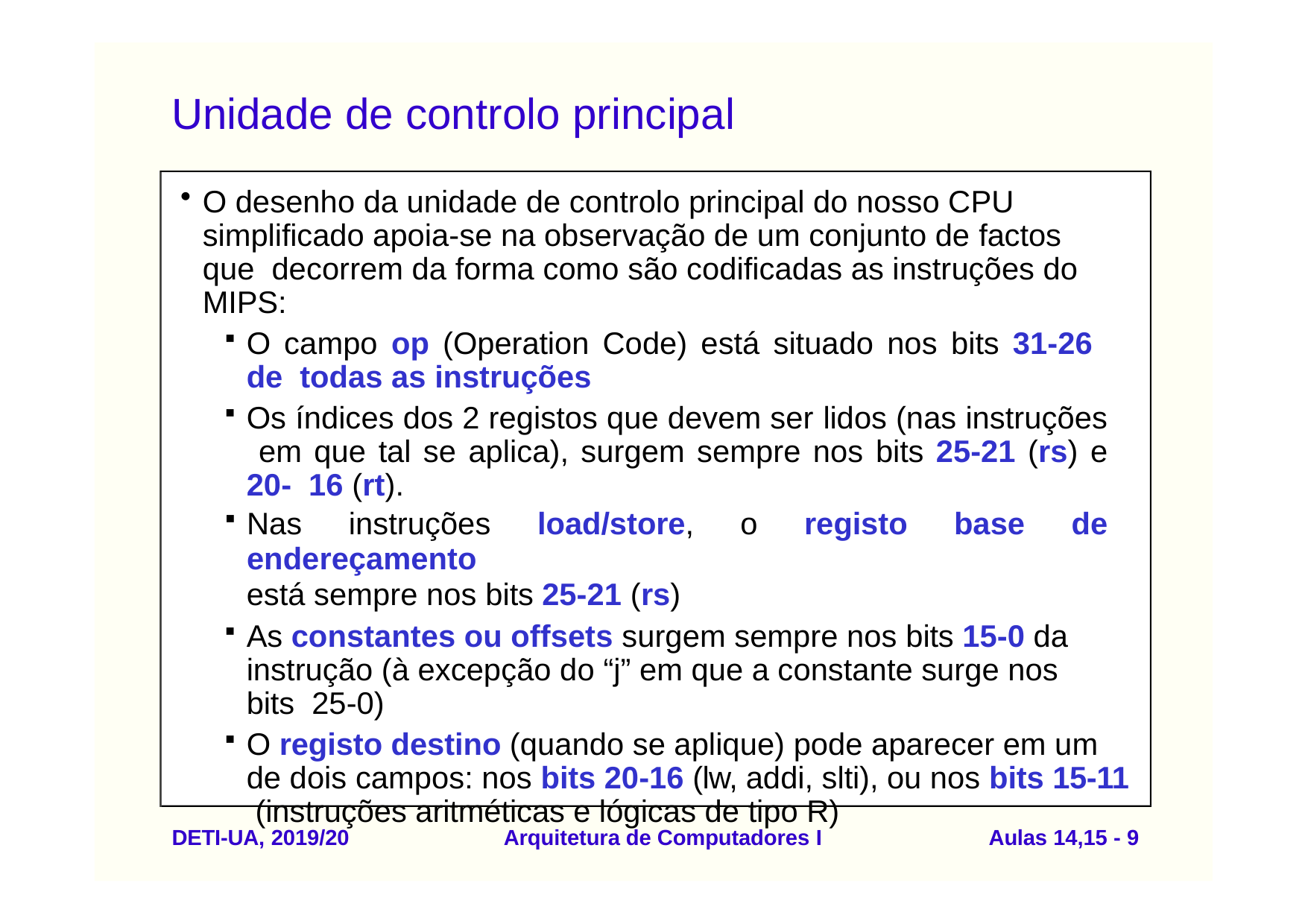

# Unidade de controlo principal

O desenho da unidade de controlo principal do nosso CPU  simplificado apoia-se na observação de um conjunto de factos que  decorrem da forma como são codificadas as instruções do MIPS:
O campo op (Operation Code) está situado nos bits 31-26 de  todas as instruções
Os índices dos 2 registos que devem ser lidos (nas instruções  em que tal se aplica), surgem sempre nos bits 25-21 (rs) e 20-  16 (rt).
Nas instruções load/store, o registo base de endereçamento
está sempre nos bits 25-21 (rs)
As constantes ou offsets surgem sempre nos bits 15-0 da  instrução (à excepção do “j” em que a constante surge nos bits  25-0)
O registo destino (quando se aplique) pode aparecer em um  de dois campos: nos bits 20-16 (lw, addi, slti), ou nos bits 15-11  (instruções aritméticas e lógicas de tipo R)
DETI-UA, 2019/20
Arquitetura de Computadores I
Aulas 14,15 - 9